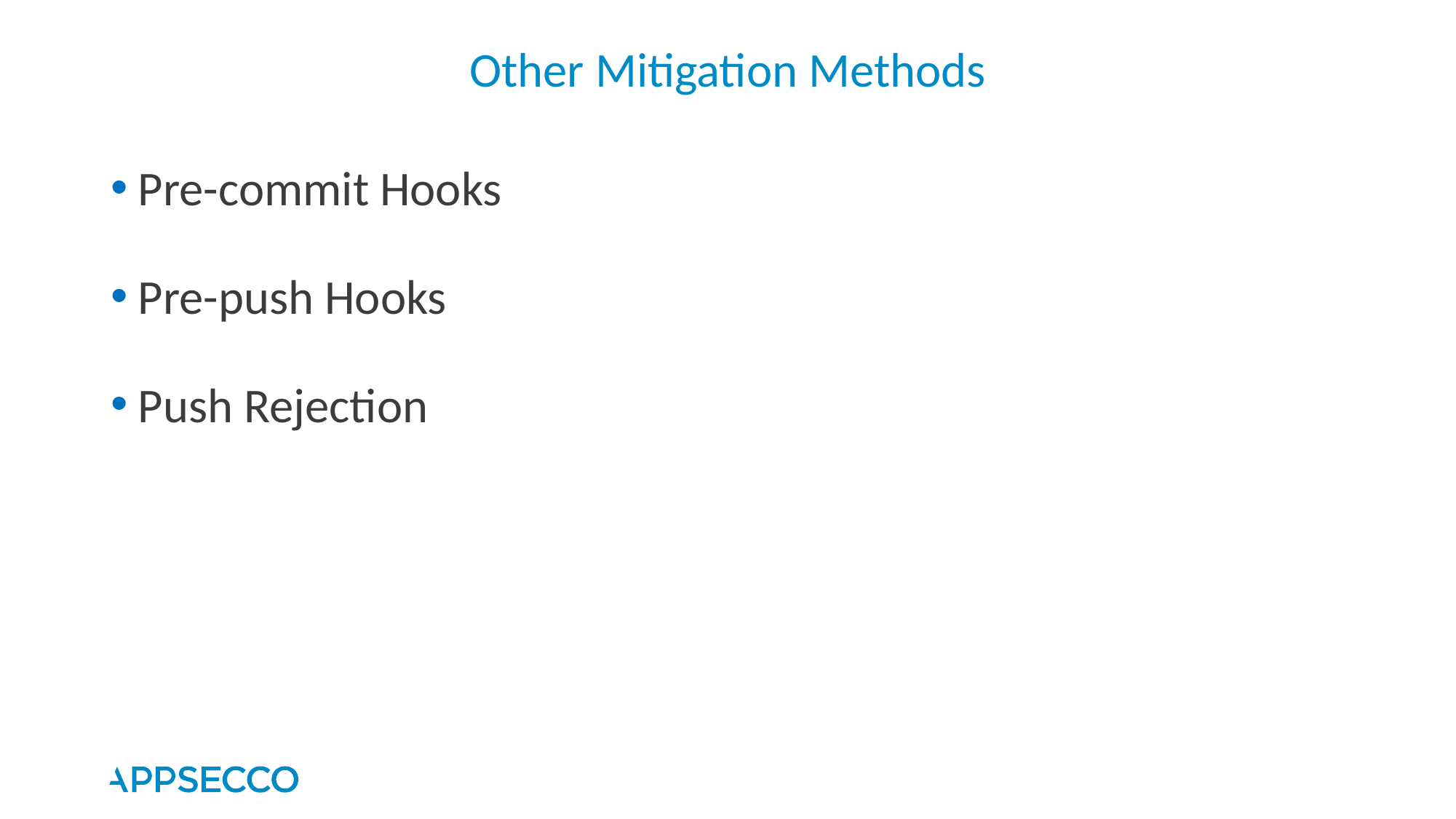

# Other Mitigation Methods
Pre-commit Hooks
Pre-push Hooks
Push Rejection